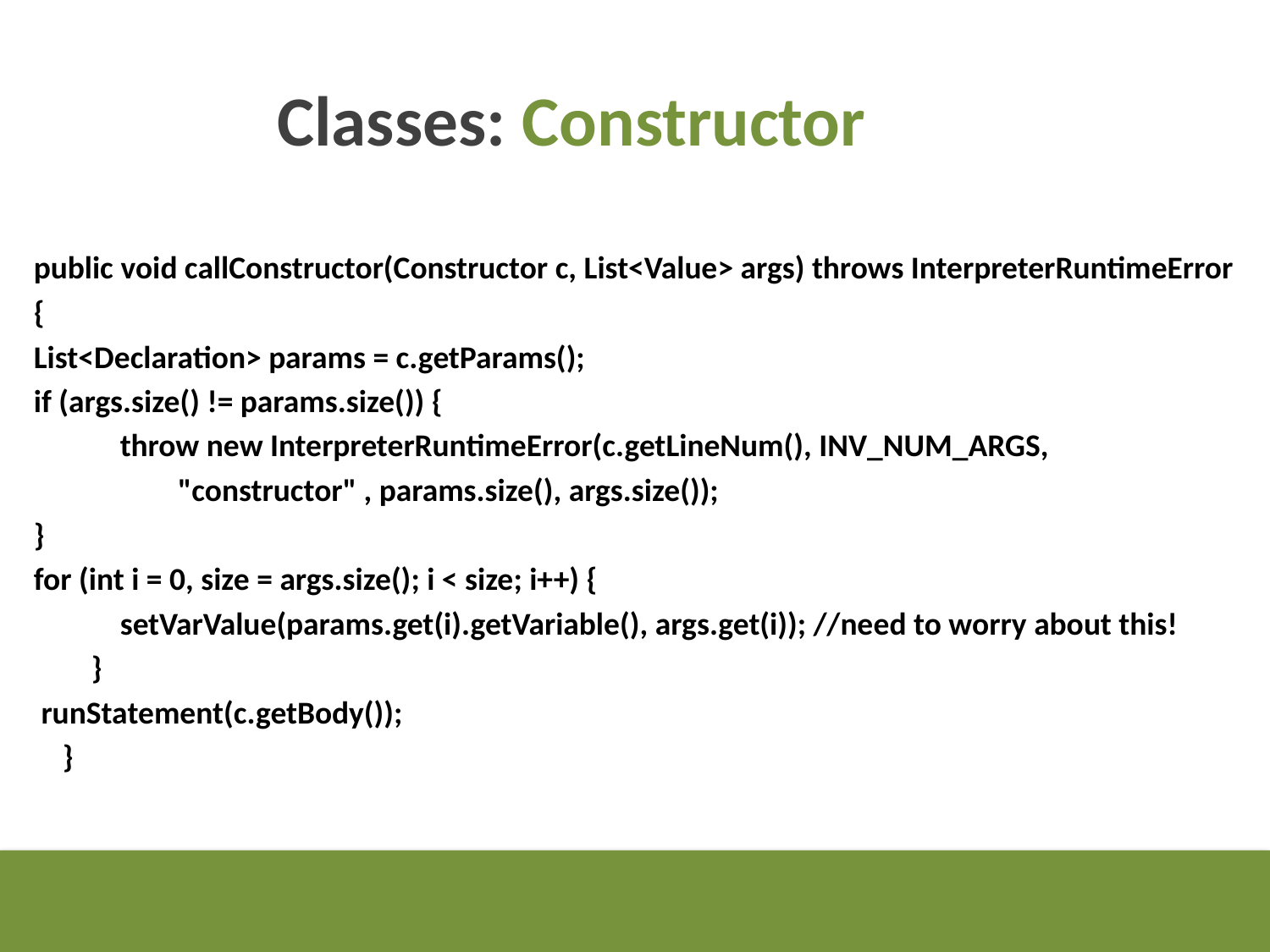

Classes: Constructor

public void callConstructor(Constructor c, List<Value> args) throws InterpreterRuntimeError
{
List<Declaration> params = c.getParams();
if (args.size() != params.size()) {
            throw new InterpreterRuntimeError(c.getLineNum(), INV_NUM_ARGS,
                    "constructor" , params.size(), args.size());
}
for (int i = 0, size = args.size(); i < size; i++) {
            setVarValue(params.get(i).getVariable(), args.get(i)); //need to worry about this!
        }
 runStatement(c.getBody());
    }